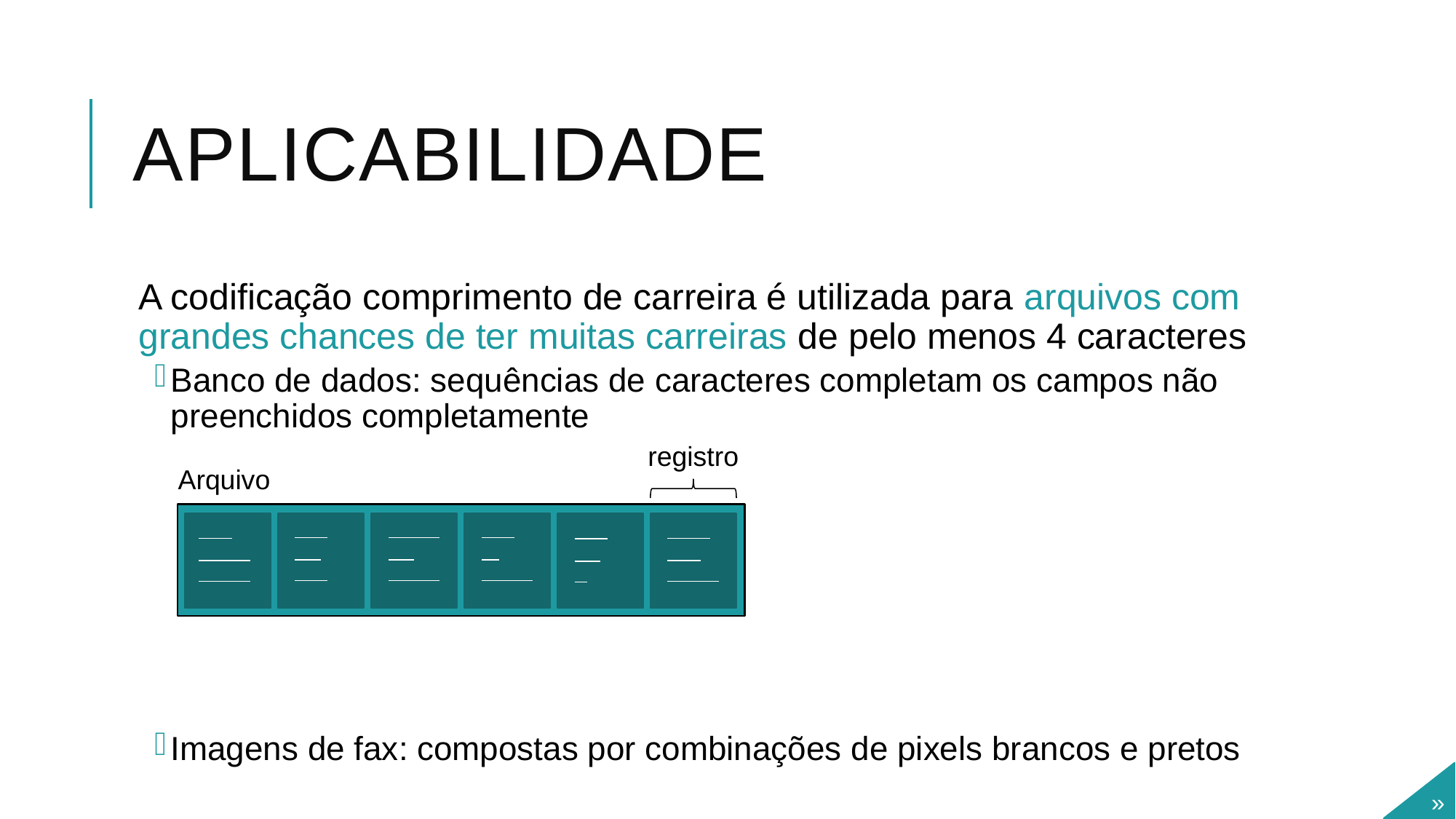

# Aplicabilidade
A codificação comprimento de carreira é utilizada para arquivos com grandes chances de ter muitas carreiras de pelo menos 4 caracteres
Banco de dados: sequências de caracteres completam os campos não preenchidos completamente

Imagens de fax: compostas por combinações de pixels brancos e pretos

registro

Arquivo

»